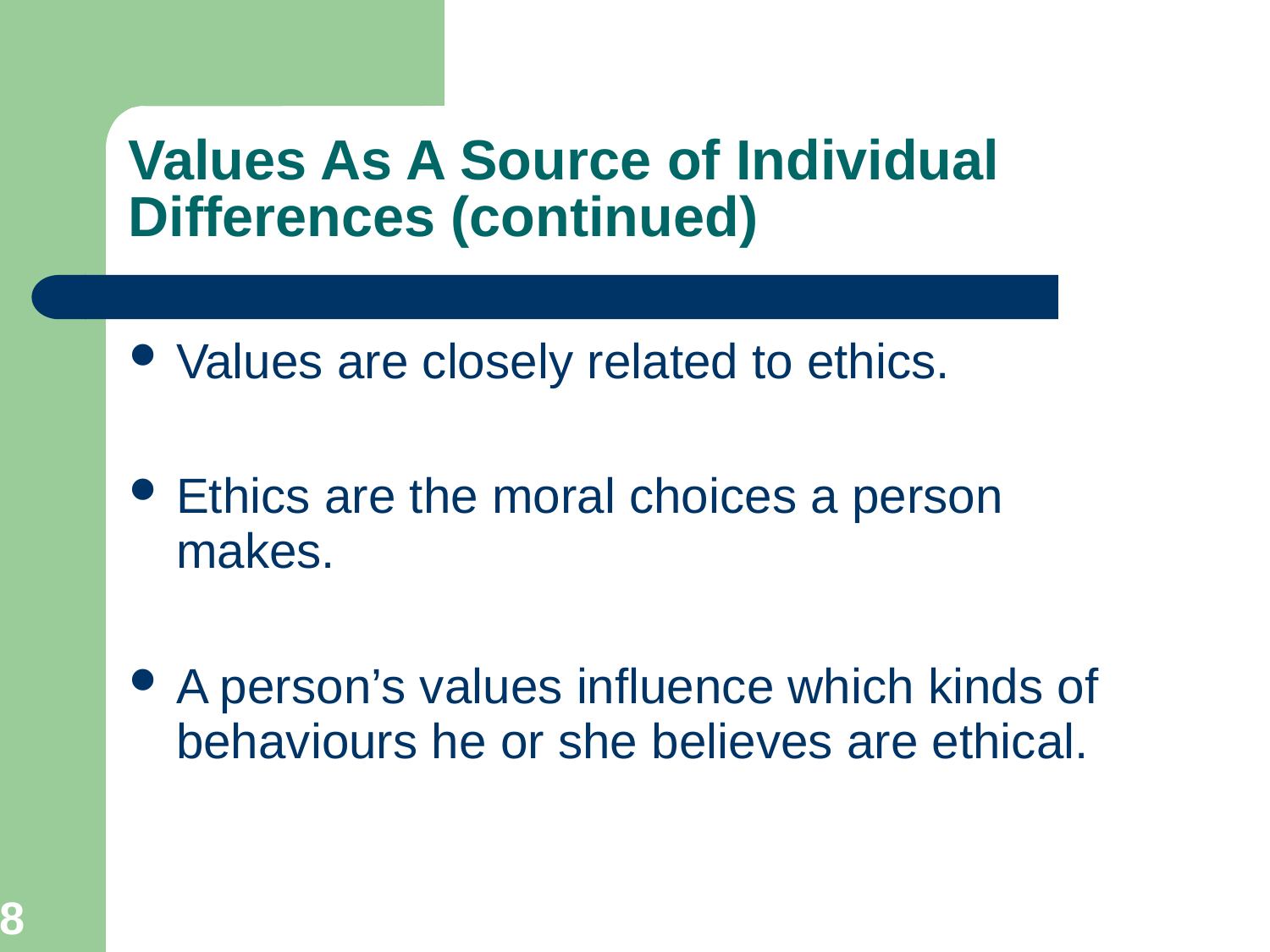

Values As A Source of Individual Differences (continued)
Values are closely related to ethics.

Ethics are the moral choices a person makes.

A person’s values influence which kinds of behaviours he or she believes are ethical.
18